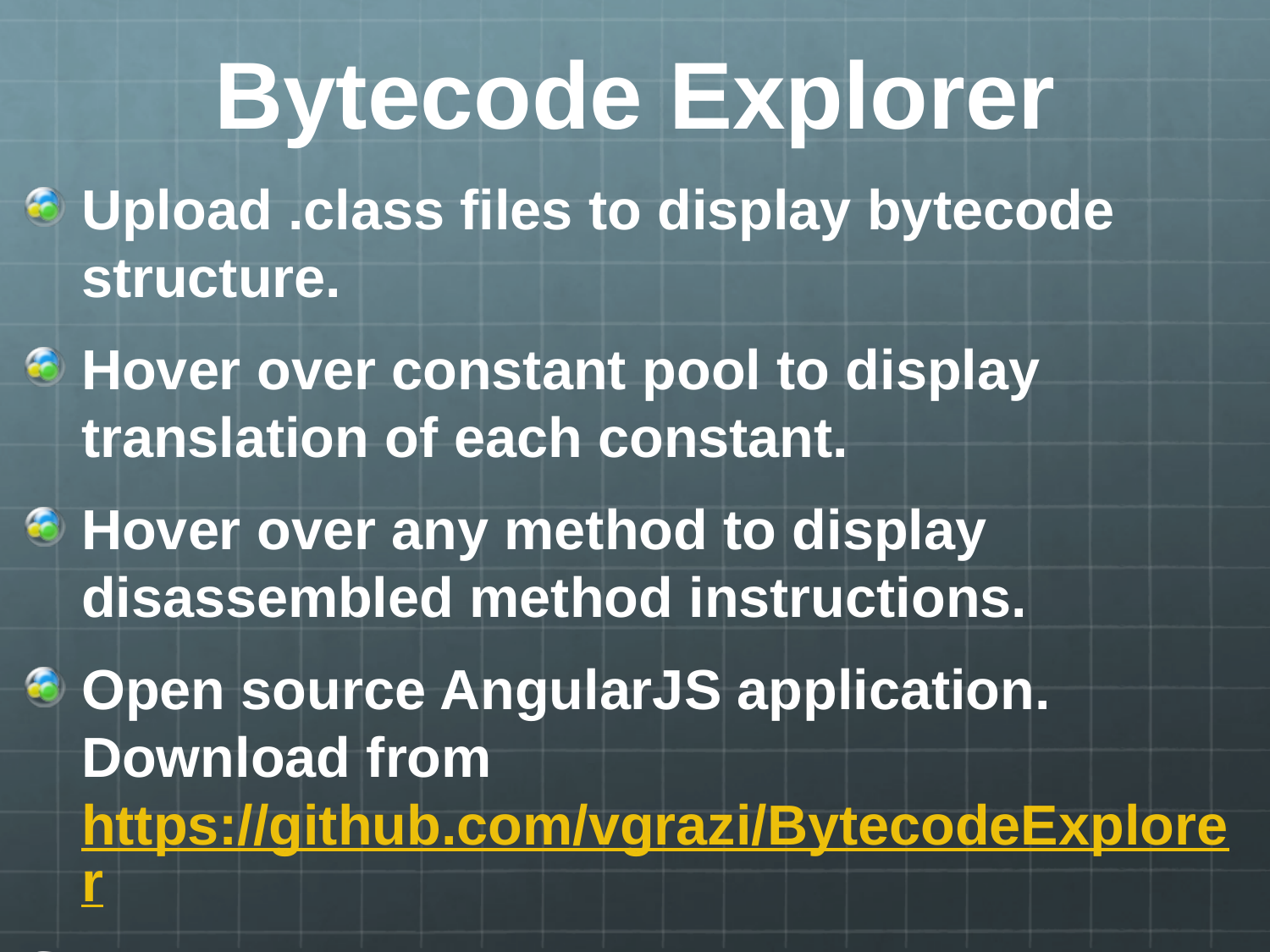

Bytecode Explorer
Upload .class files to display bytecode structure.
Hover over constant pool to display translation of each constant.
Hover over any method to display disassembled method instructions.
Open source AngularJS application.
Download from https://github.com/vgrazi/BytecodeExplorer
Contributors welcome!